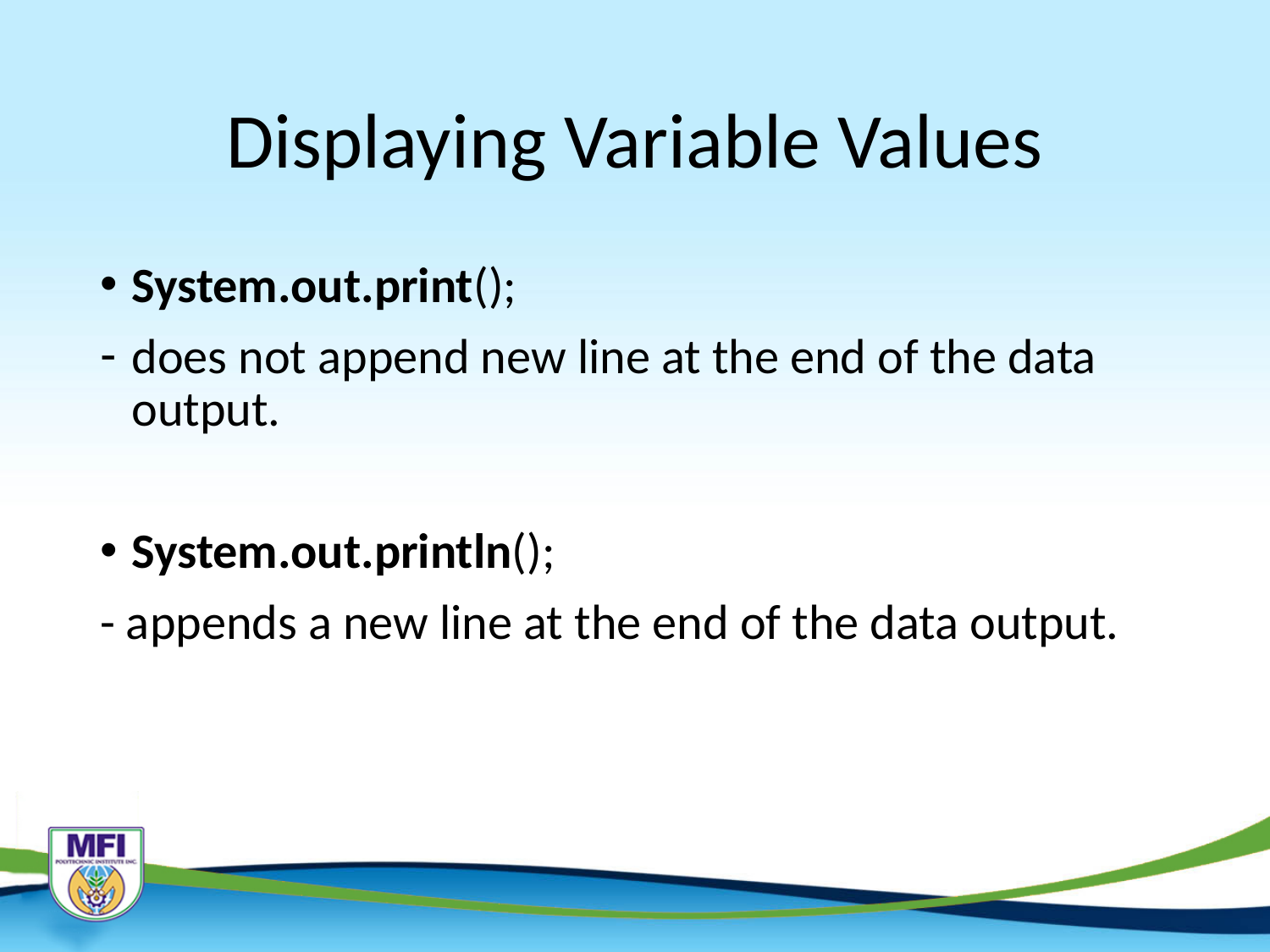

# Displaying Variable Values
System.out.print();
does not append new line at the end of the data output.

System.out.println();
- appends a new line at the end of the data output.